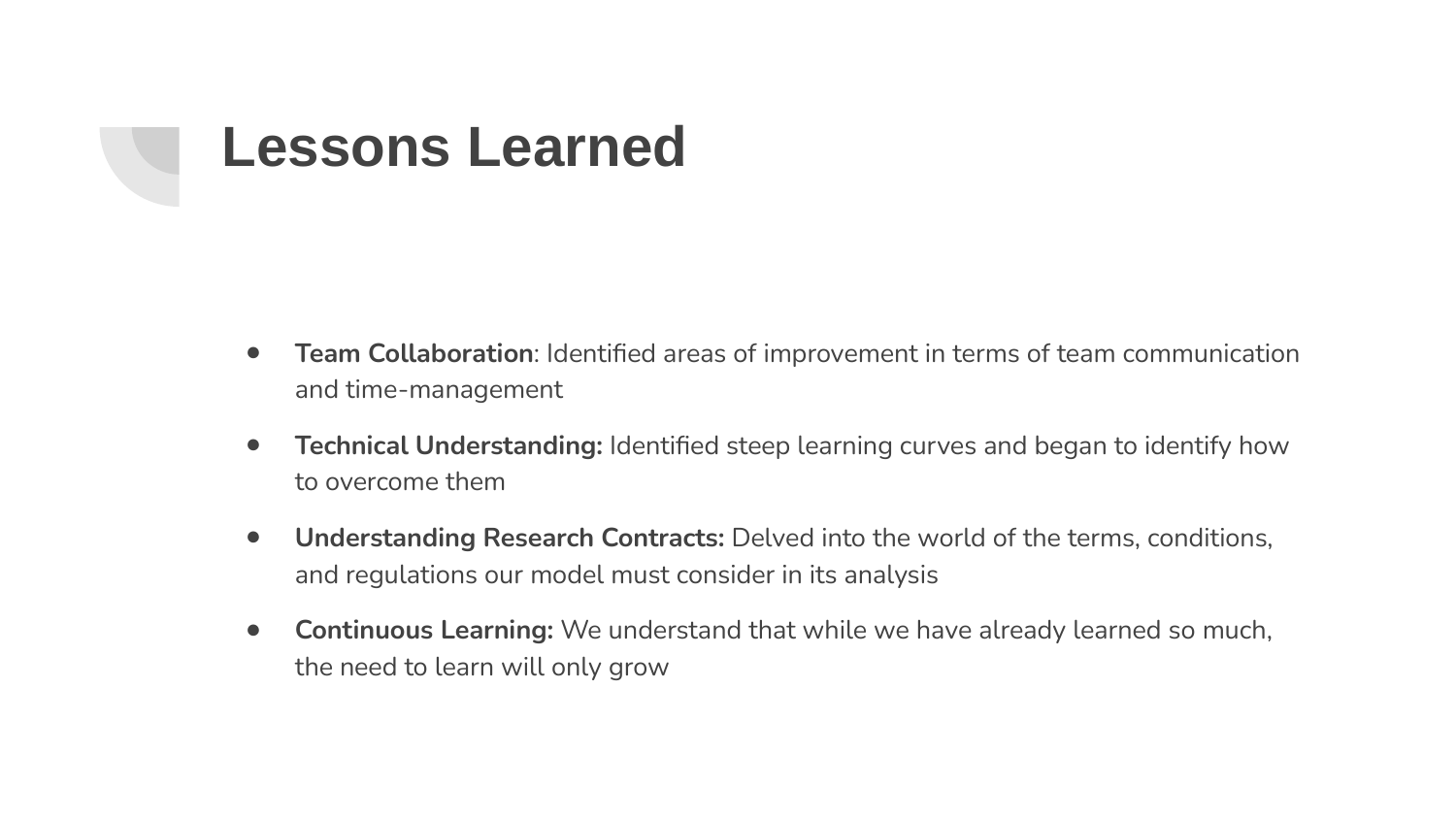

# Lessons Learned
Team Collaboration: Identified areas of improvement in terms of team communication and time-management
Technical Understanding: Identified steep learning curves and began to identify how to overcome them
Understanding Research Contracts: Delved into the world of the terms, conditions, and regulations our model must consider in its analysis
Continuous Learning: We understand that while we have already learned so much, the need to learn will only grow